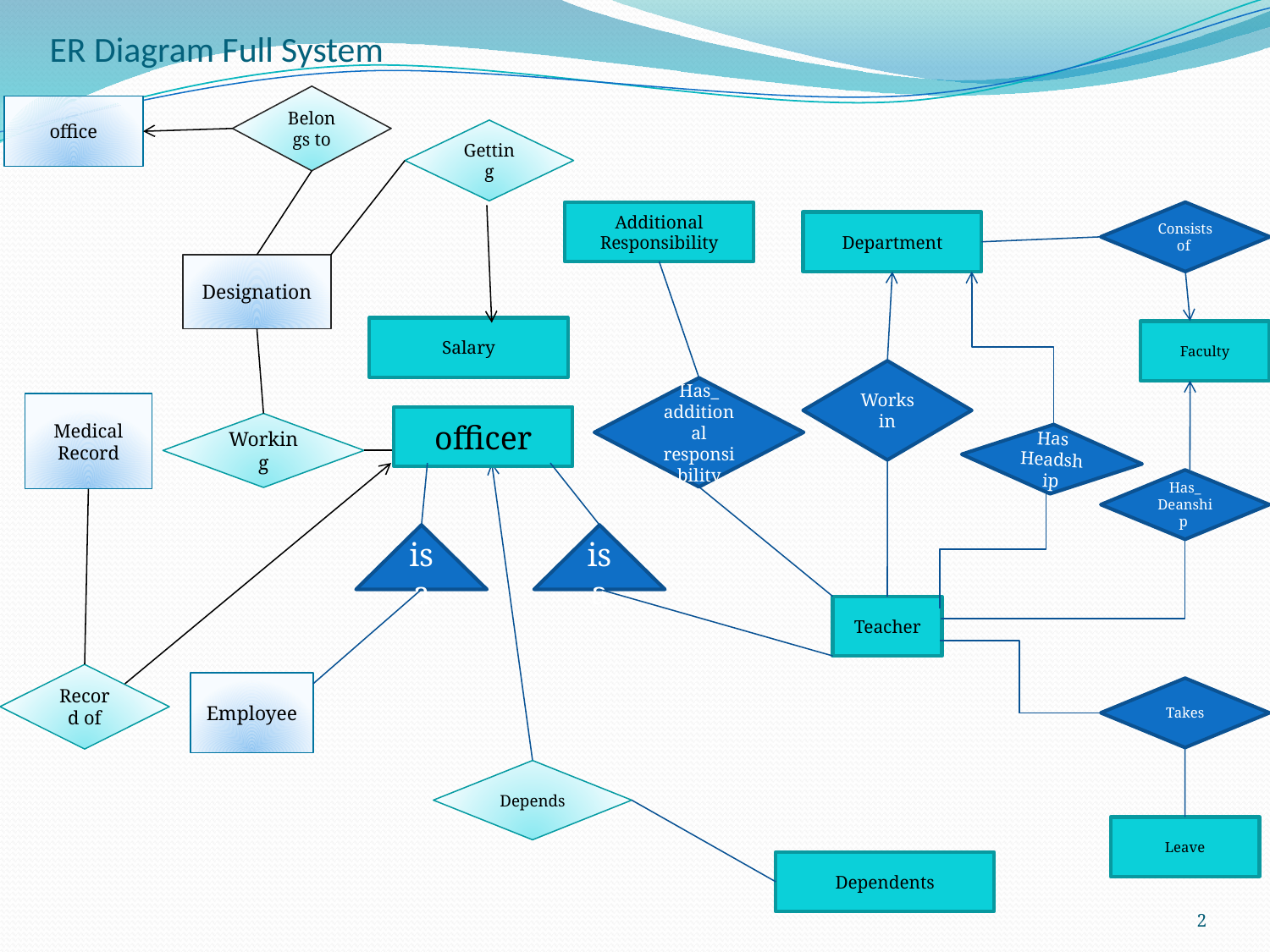

# ER Diagram Full System
Belongs to
office
Getting
Additional Responsibility
Consists of
Department
Designation
Salary
Faculty
Works in
Has_
additional
responsibility
Medical Record
officer
Working
Has Headship
Has_
Deanship
isa
isa
Teacher
Record of
Employee
Takes
Depends
Leave
Dependents
2